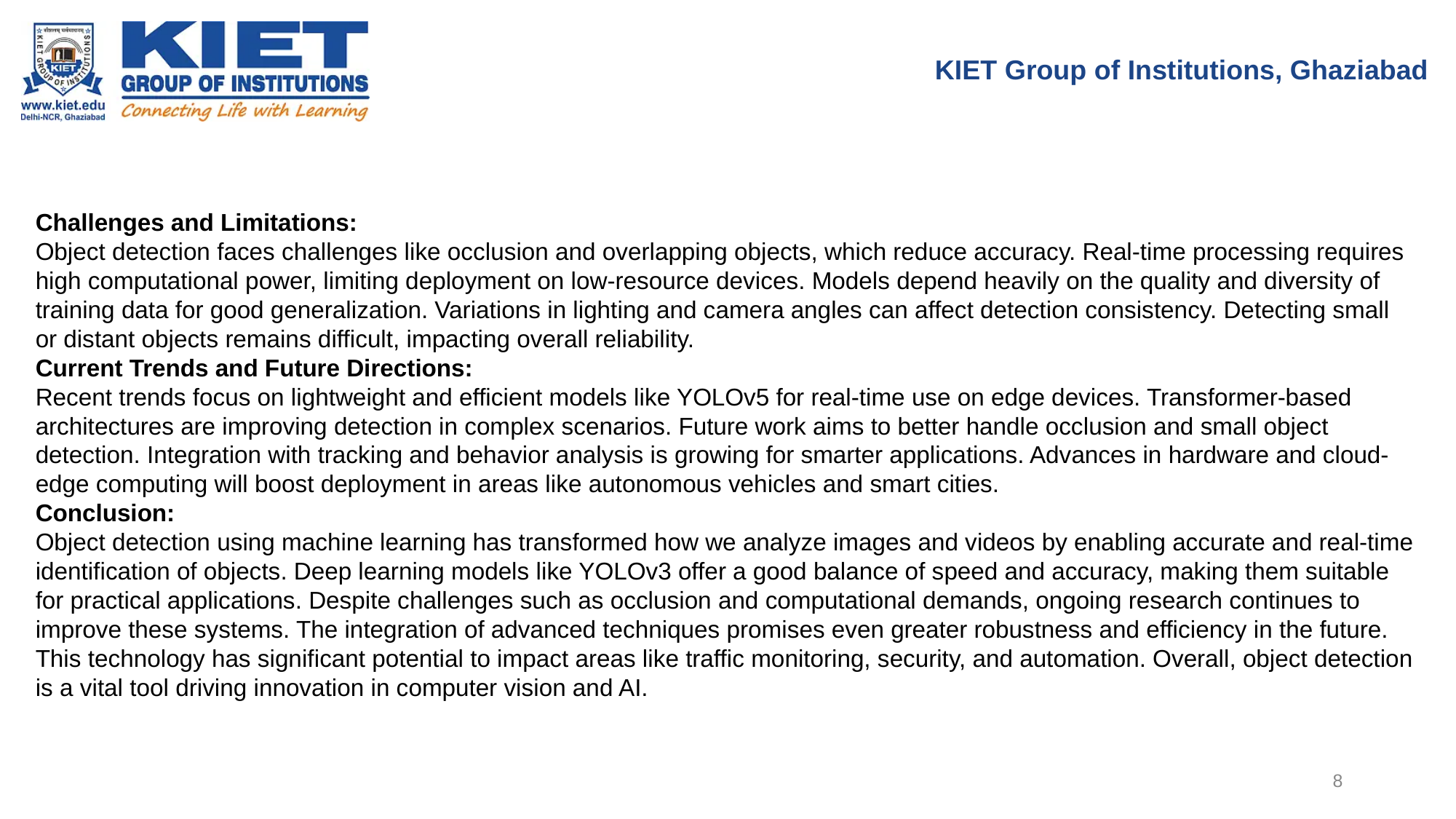

KIET Group of Institutions, Ghaziabad
Challenges and Limitations:
Object detection faces challenges like occlusion and overlapping objects, which reduce accuracy. Real-time processing requires high computational power, limiting deployment on low-resource devices. Models depend heavily on the quality and diversity of training data for good generalization. Variations in lighting and camera angles can affect detection consistency. Detecting small or distant objects remains difficult, impacting overall reliability.
Current Trends and Future Directions:
Recent trends focus on lightweight and efficient models like YOLOv5 for real-time use on edge devices. Transformer-based architectures are improving detection in complex scenarios. Future work aims to better handle occlusion and small object detection. Integration with tracking and behavior analysis is growing for smarter applications. Advances in hardware and cloud-edge computing will boost deployment in areas like autonomous vehicles and smart cities.
Conclusion:
Object detection using machine learning has transformed how we analyze images and videos by enabling accurate and real-time identification of objects. Deep learning models like YOLOv3 offer a good balance of speed and accuracy, making them suitable for practical applications. Despite challenges such as occlusion and computational demands, ongoing research continues to improve these systems. The integration of advanced techniques promises even greater robustness and efficiency in the future. This technology has significant potential to impact areas like traffic monitoring, security, and automation. Overall, object detection is a vital tool driving innovation in computer vision and AI.

8